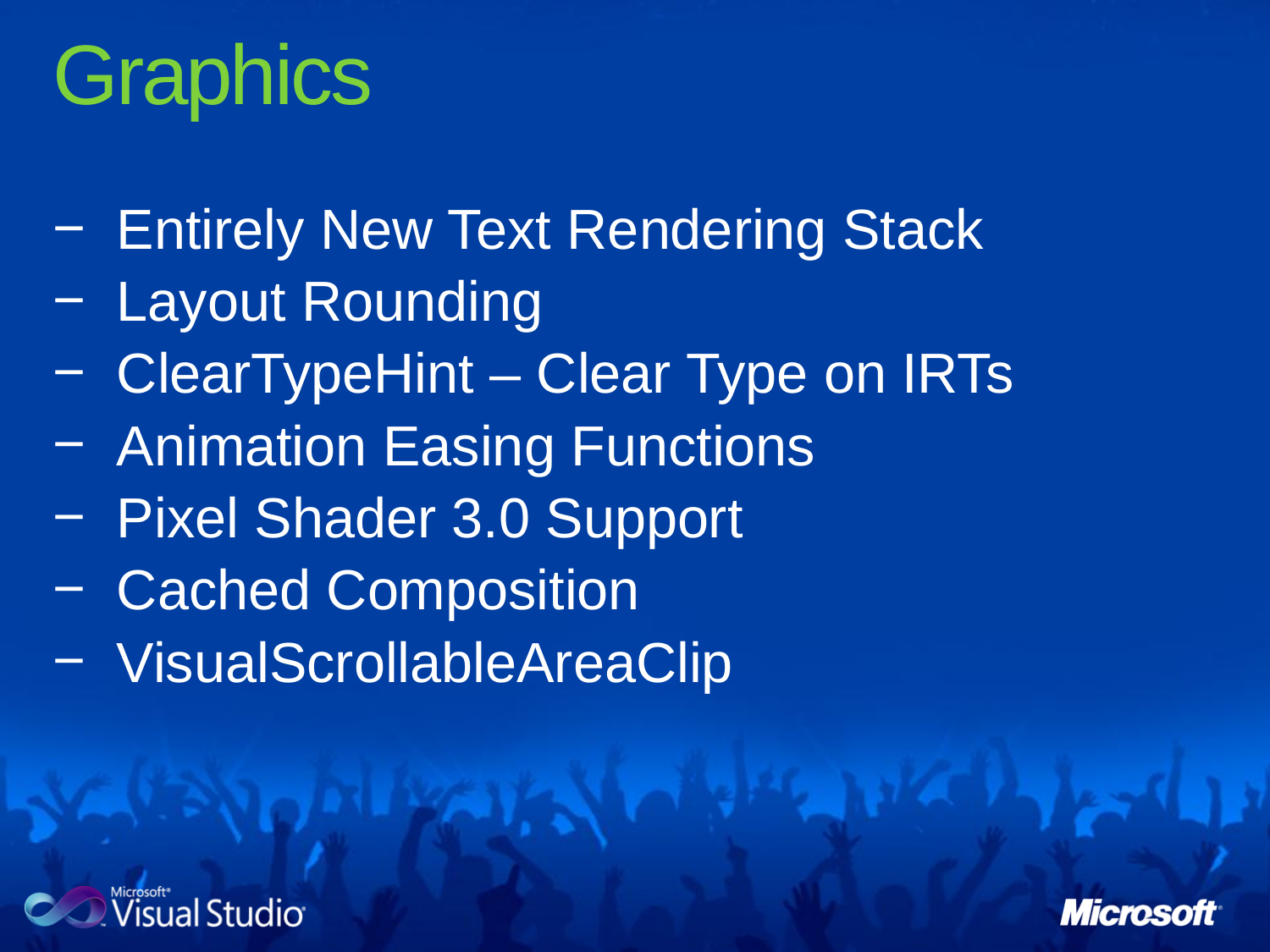

# Graphics
Entirely New Text Rendering Stack
Layout Rounding
ClearTypeHint – Clear Type on IRTs
Animation Easing Functions
Pixel Shader 3.0 Support
Cached Composition
VisualScrollableAreaClip